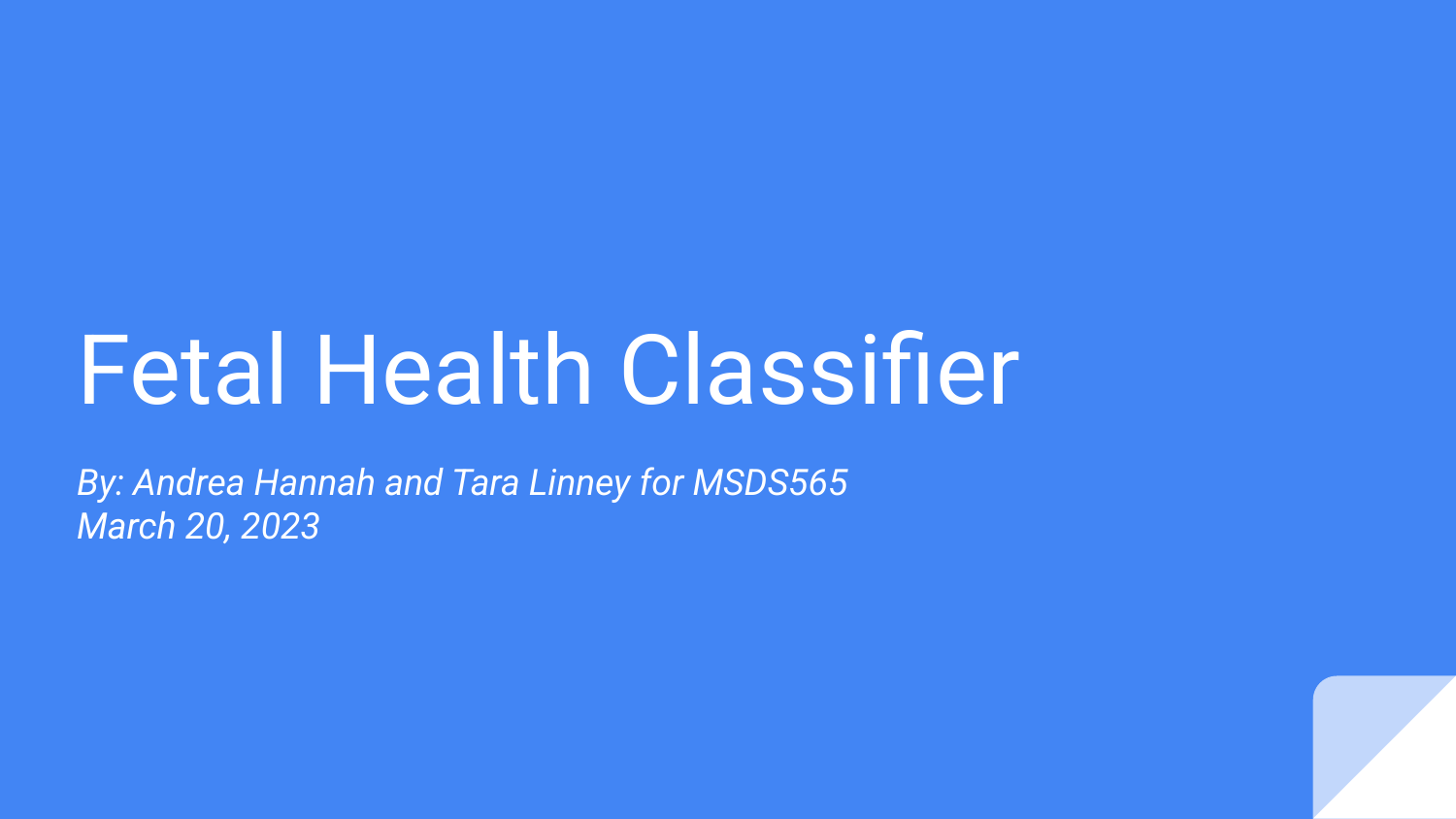

# Fetal Health Classifier
By: Andrea Hannah and Tara Linney for MSDS565
March 20, 2023